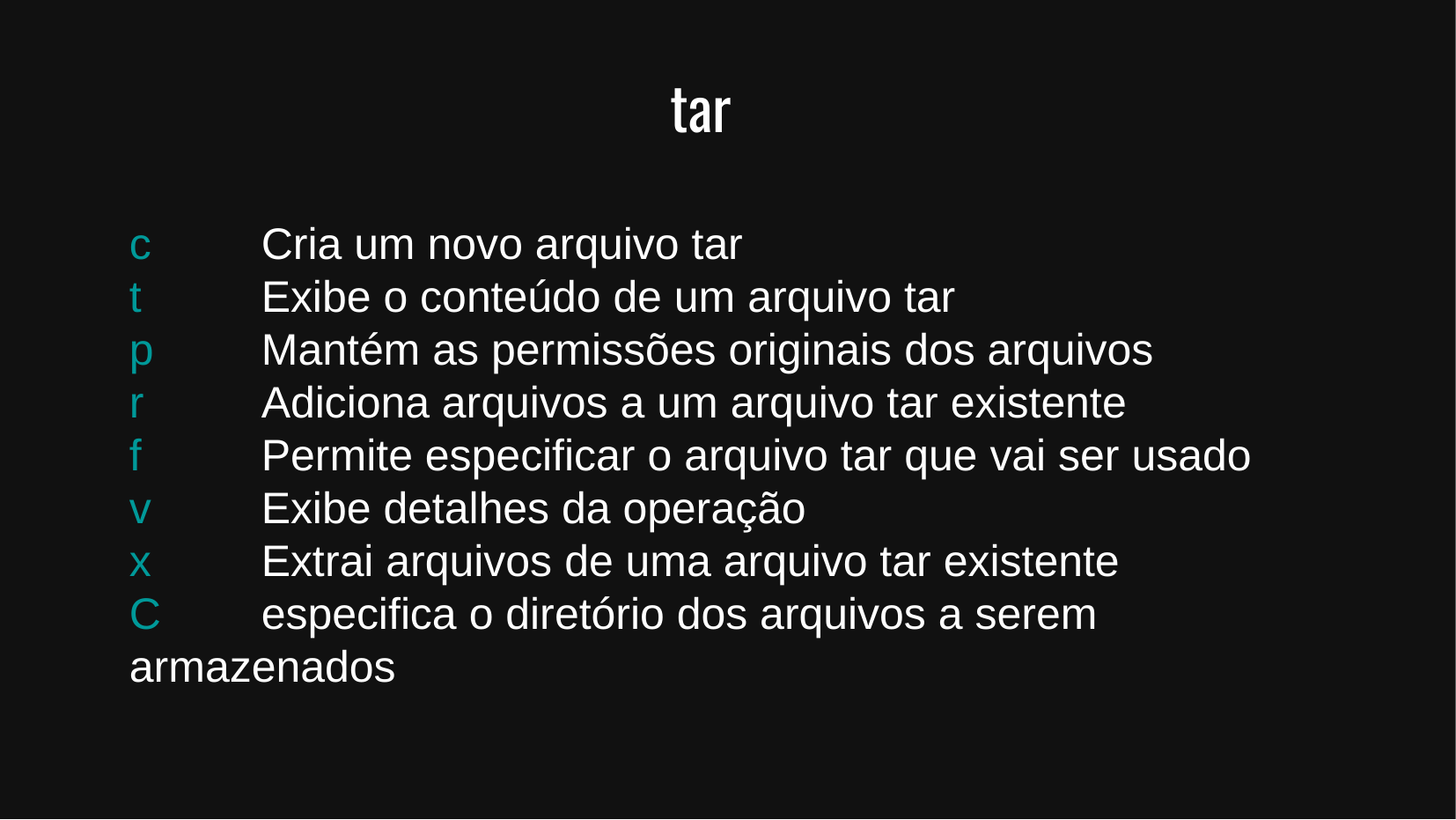

tar
c	Cria um novo arquivo tar
t	Exibe o conteúdo de um arquivo tar
p	Mantém as permissões originais dos arquivos
r	Adiciona arquivos a um arquivo tar existente
f	Permite especificar o arquivo tar que vai ser usado
v	Exibe detalhes da operação
x	Extrai arquivos de uma arquivo tar existente
C	especifica o diretório dos arquivos a serem armazenados